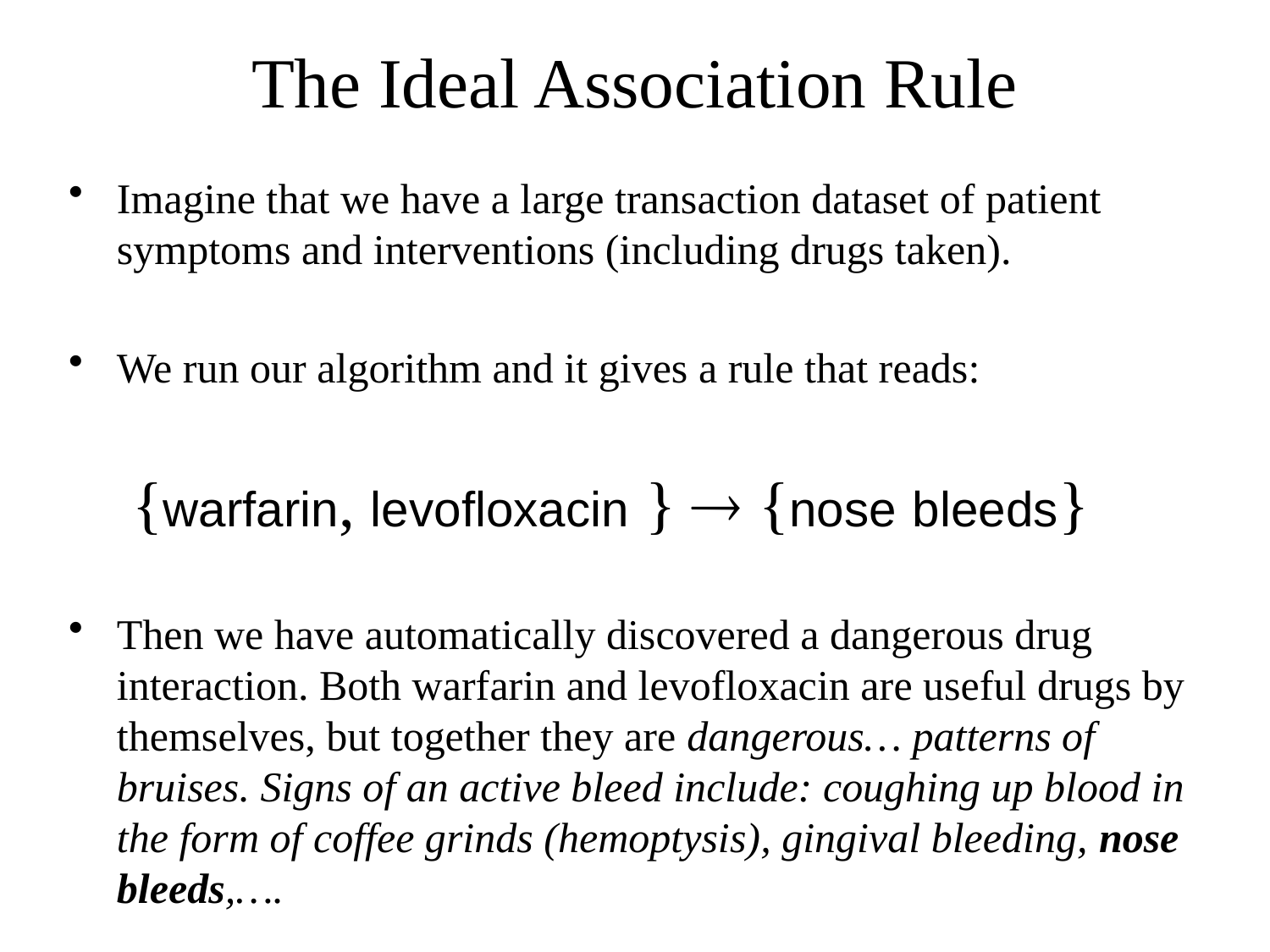

# The Ideal Association Rule
Imagine that we have a large transaction dataset of patient symptoms and interventions (including drugs taken).

We run our algorithm and it gives a rule that reads:

{warfarin, levofloxacin } → {nose bleeds}

Then we have automatically discovered a dangerous drug interaction. Both warfarin and levofloxacin are useful drugs by themselves, but together they are dangerous… patterns of bruises. Signs of an active bleed include: coughing up blood in the form of coffee grinds (hemoptysis), gingival bleeding, nose bleeds,….